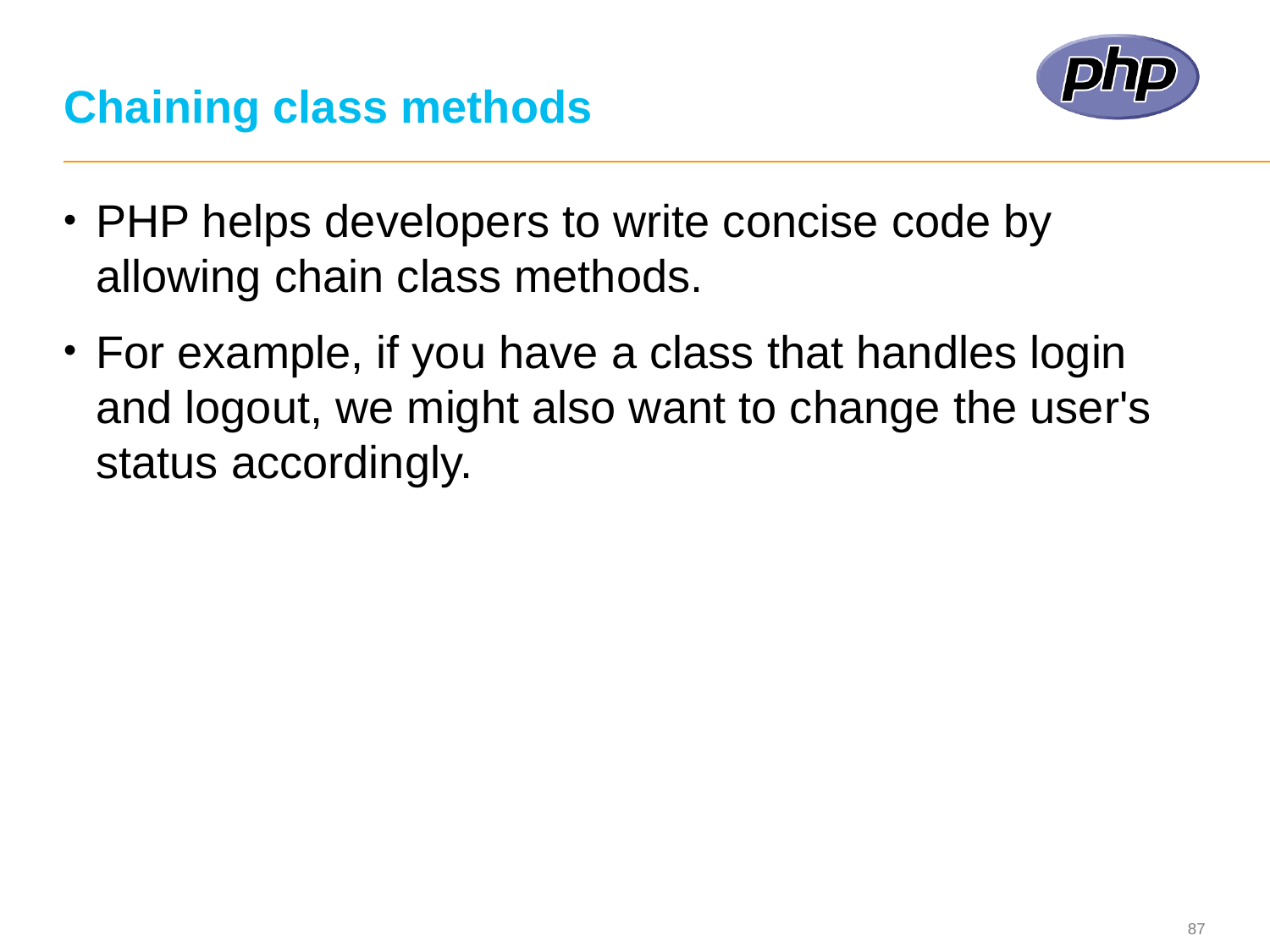

# Chaining class methods
PHP helps developers to write concise code by allowing chain class methods.
For example, if you have a class that handles login and logout, we might also want to change the user's status accordingly.